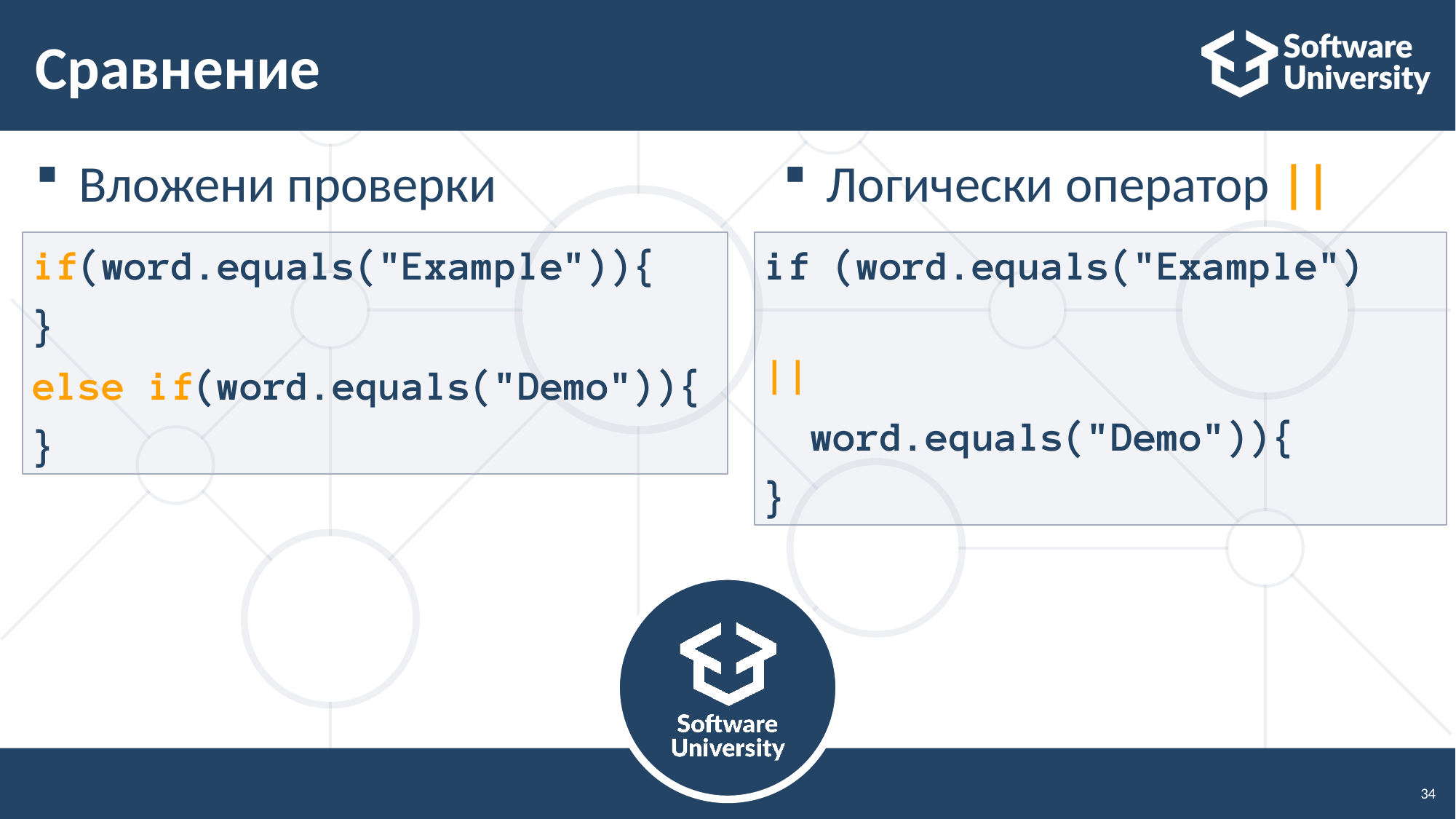

# Сравнение
Вложени проверки
Логически оператор ||
if(word.equals("Example")){
}
else if(word.equals("Demo")){
}
if (word.equals("Example")
||
  word.equals("Demo")){
}
34